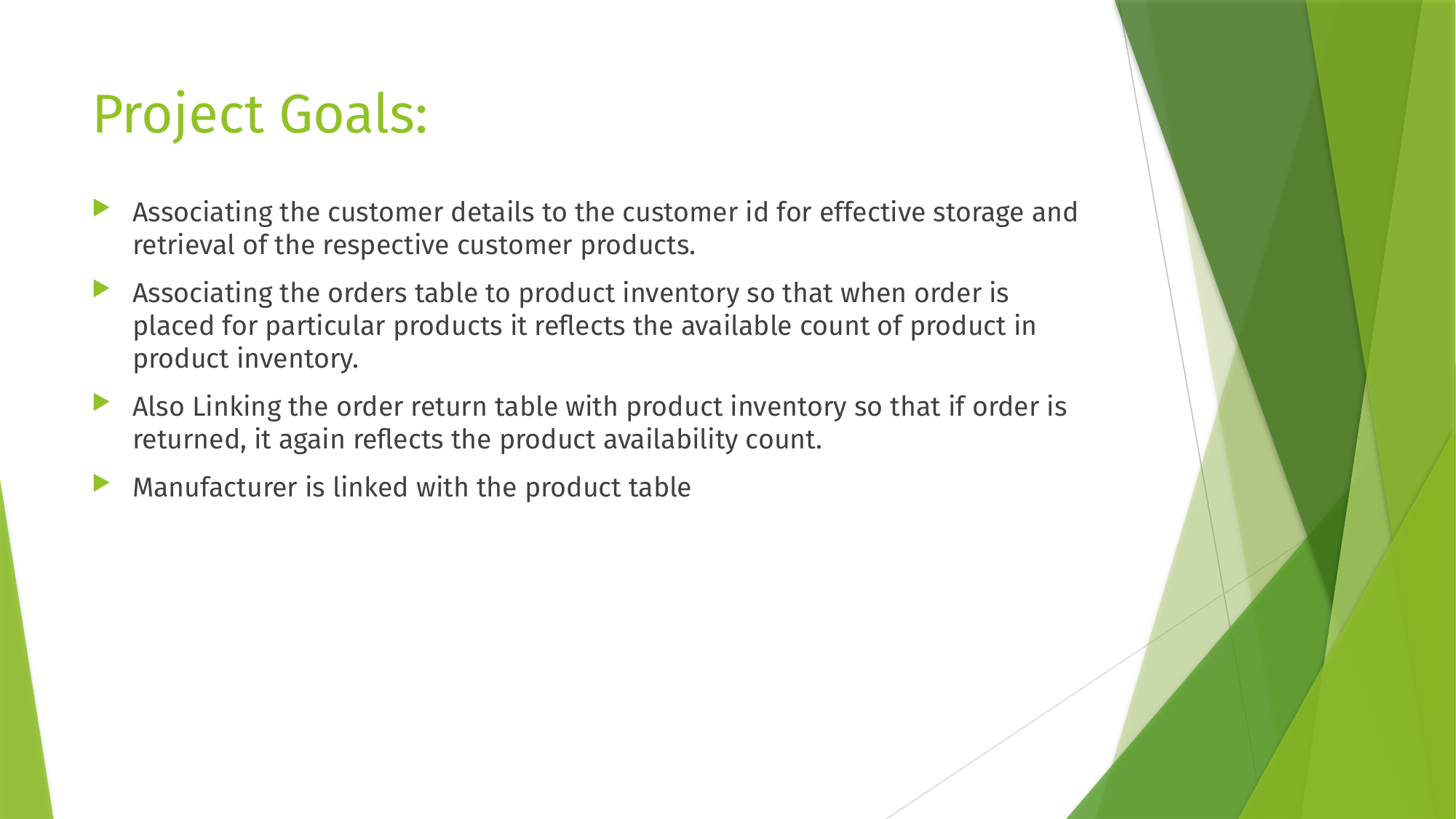

# Project Goals:
Associating the customer details to the customer id for effective storage and retrieval of the respective customer products.
Associating the orders table to product inventory so that when order is placed for particular products it reflects the available count of product in product inventory.
Also Linking the order return table with product inventory so that if order is returned, it again reflects the product availability count.
Manufacturer is linked with the product table